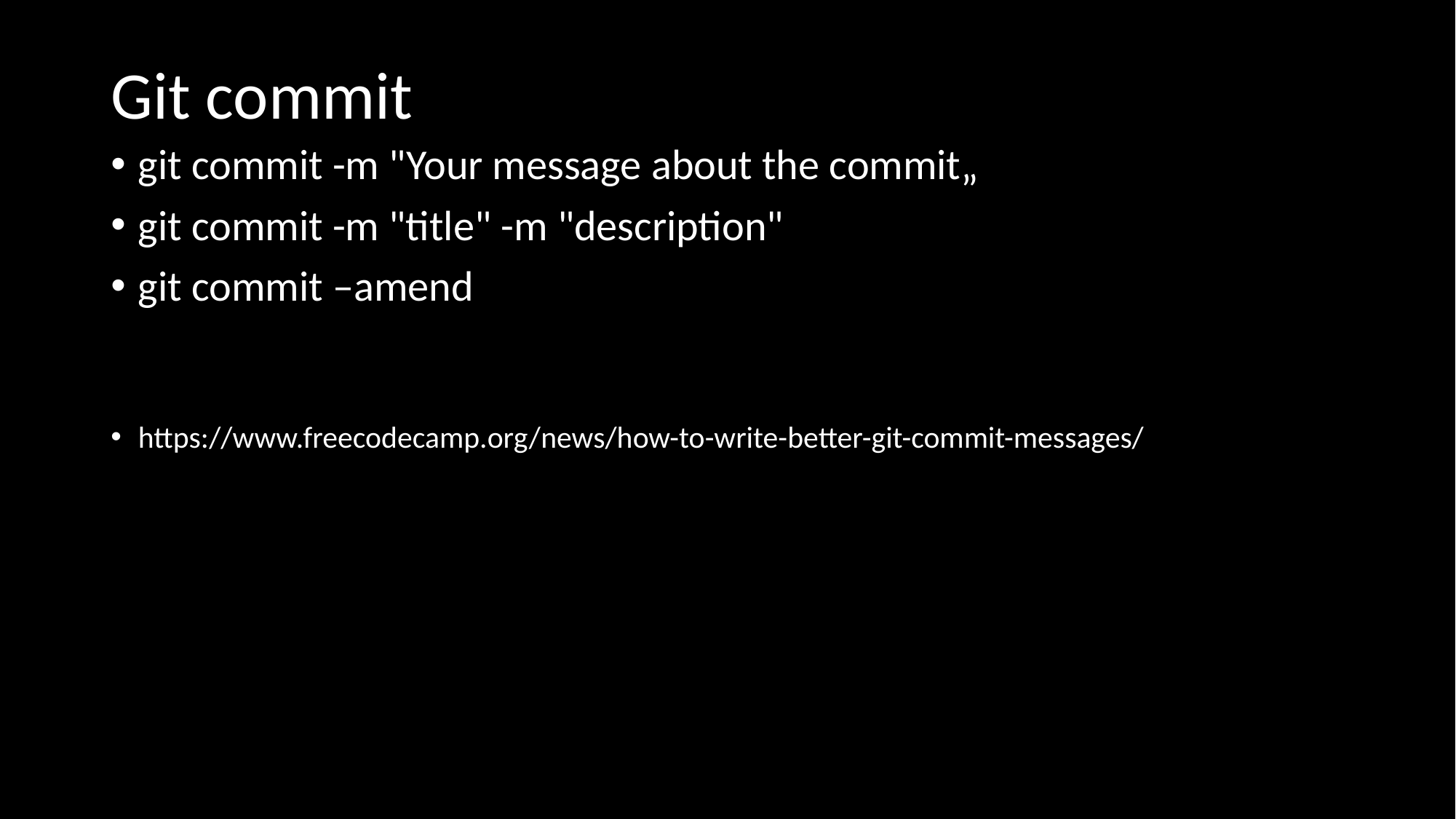

# Git commit
git commit -m "Your message about the commit„
git commit -m "title" -m "description"
git commit –amend

https://www.freecodecamp.org/news/how-to-write-better-git-commit-messages/